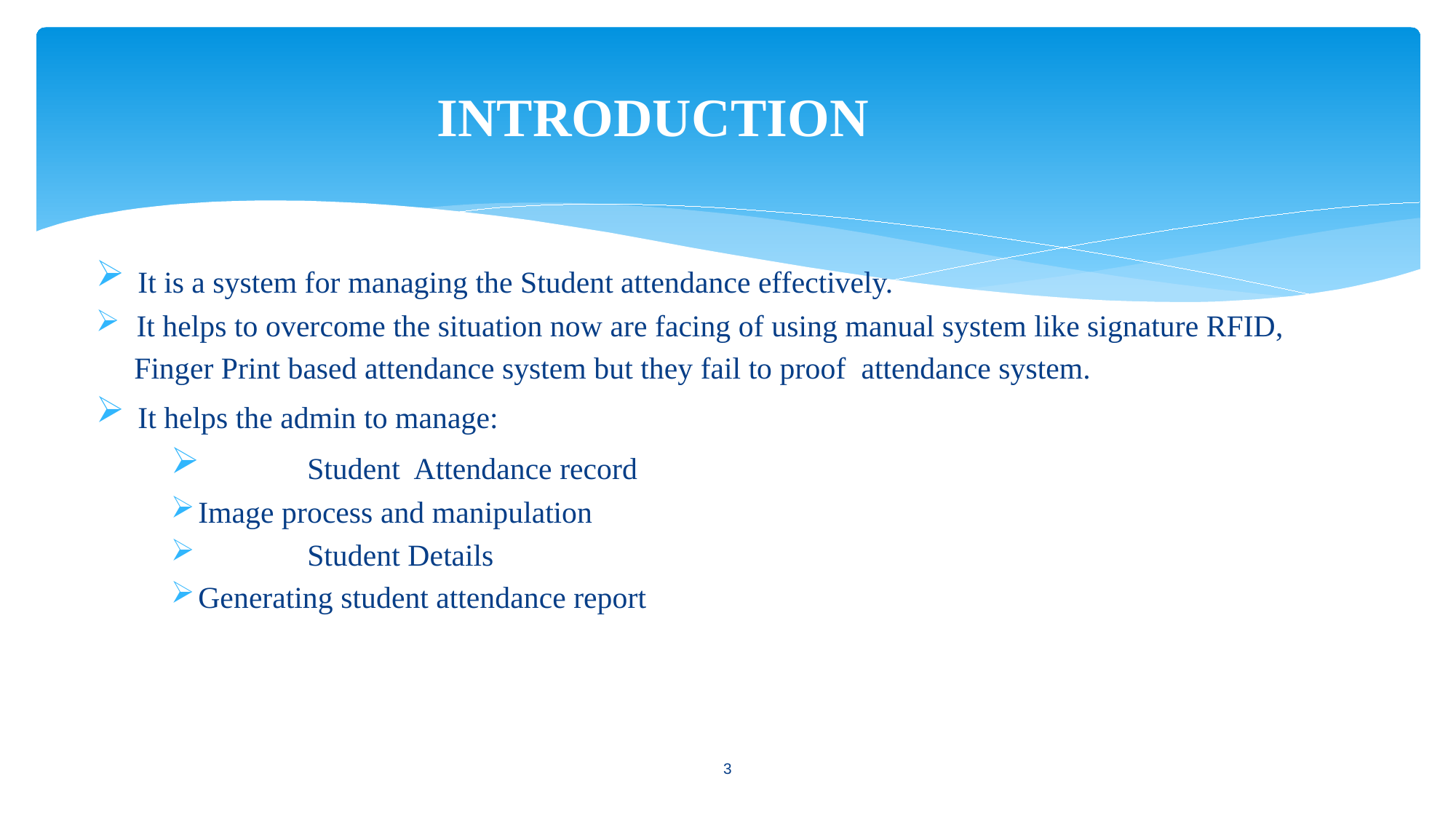

# INTRODUCTION
 It is a system for managing the Student attendance effectively.
 It helps to overcome the situation now are facing of using manual system like signature RFID,
     Finger Print based attendance system but they fail to proof  attendance system.
 It helps the admin to manage:
	Student  Attendance record
Image process and manipulation
	Student Details
Generating student attendance report

3